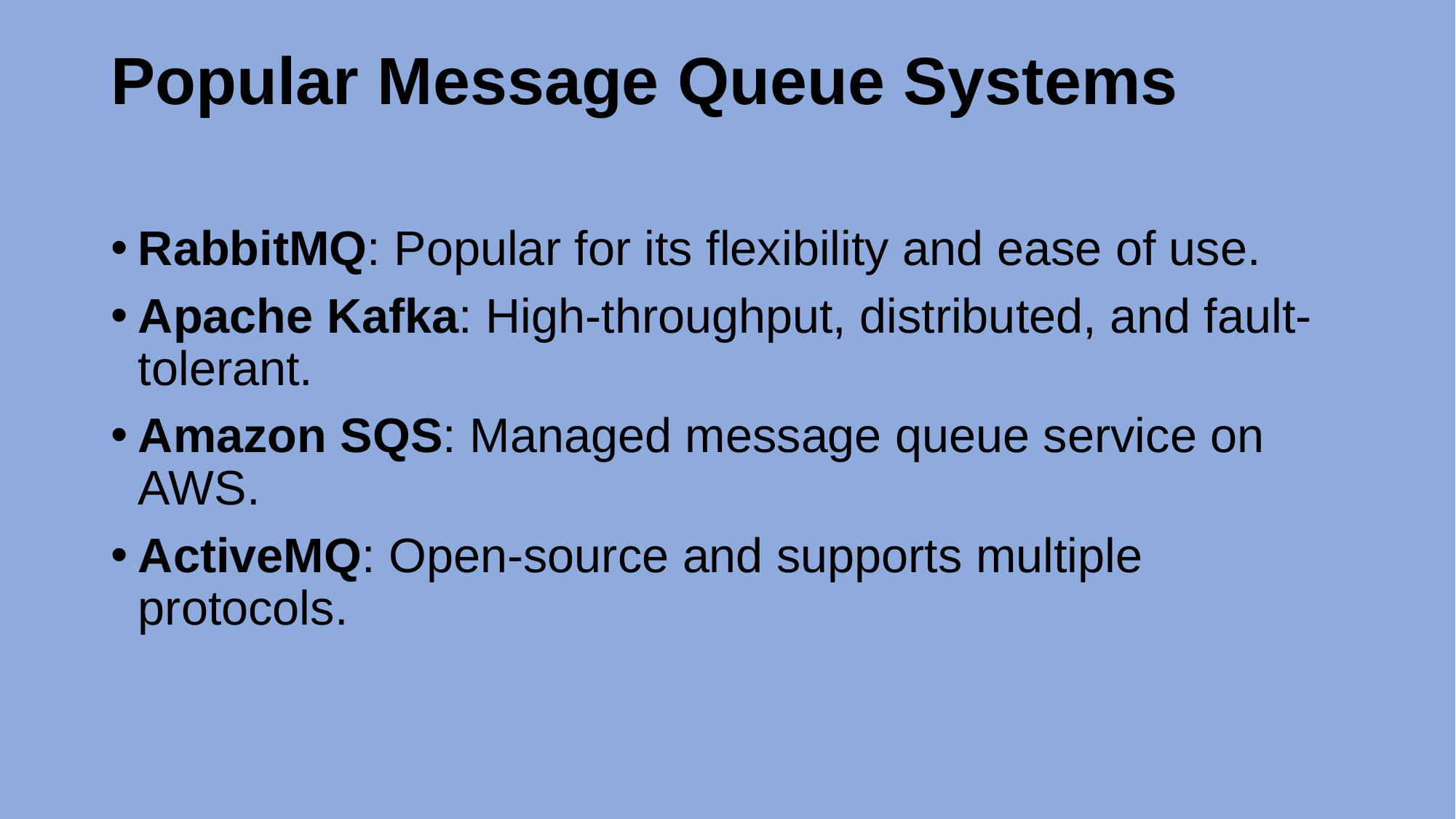

# Popular Message Queue Systems
RabbitMQ: Popular for its flexibility and ease of use.
Apache Kafka: High-throughput, distributed, and fault-tolerant.
Amazon SQS: Managed message queue service on AWS.
ActiveMQ: Open-source and supports multiple protocols.